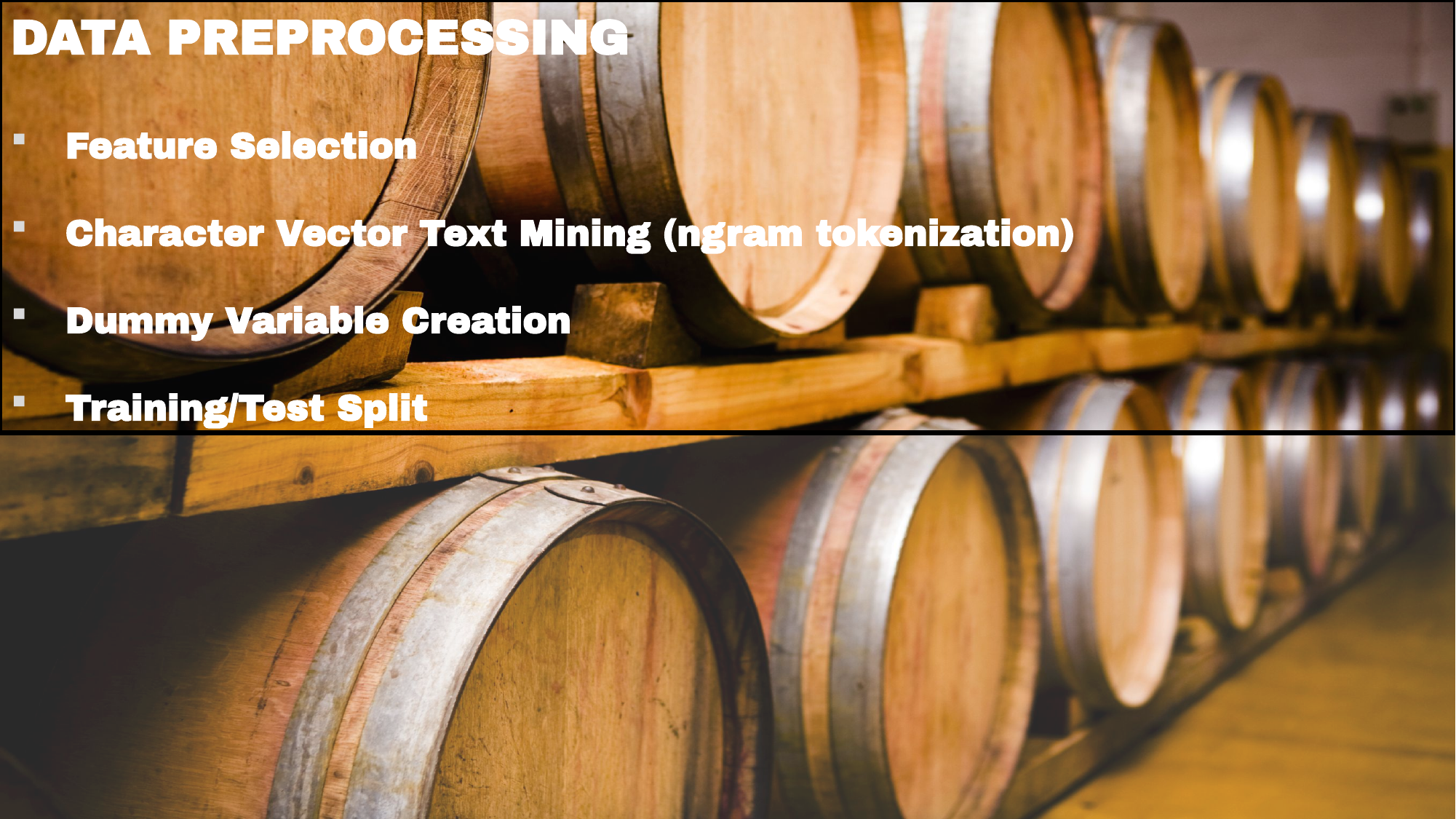

DATA PREPROCESSING
Feature Selection

Character Vector Text Mining (ngram tokenization)

Dummy Variable Creation

Training/Test Split